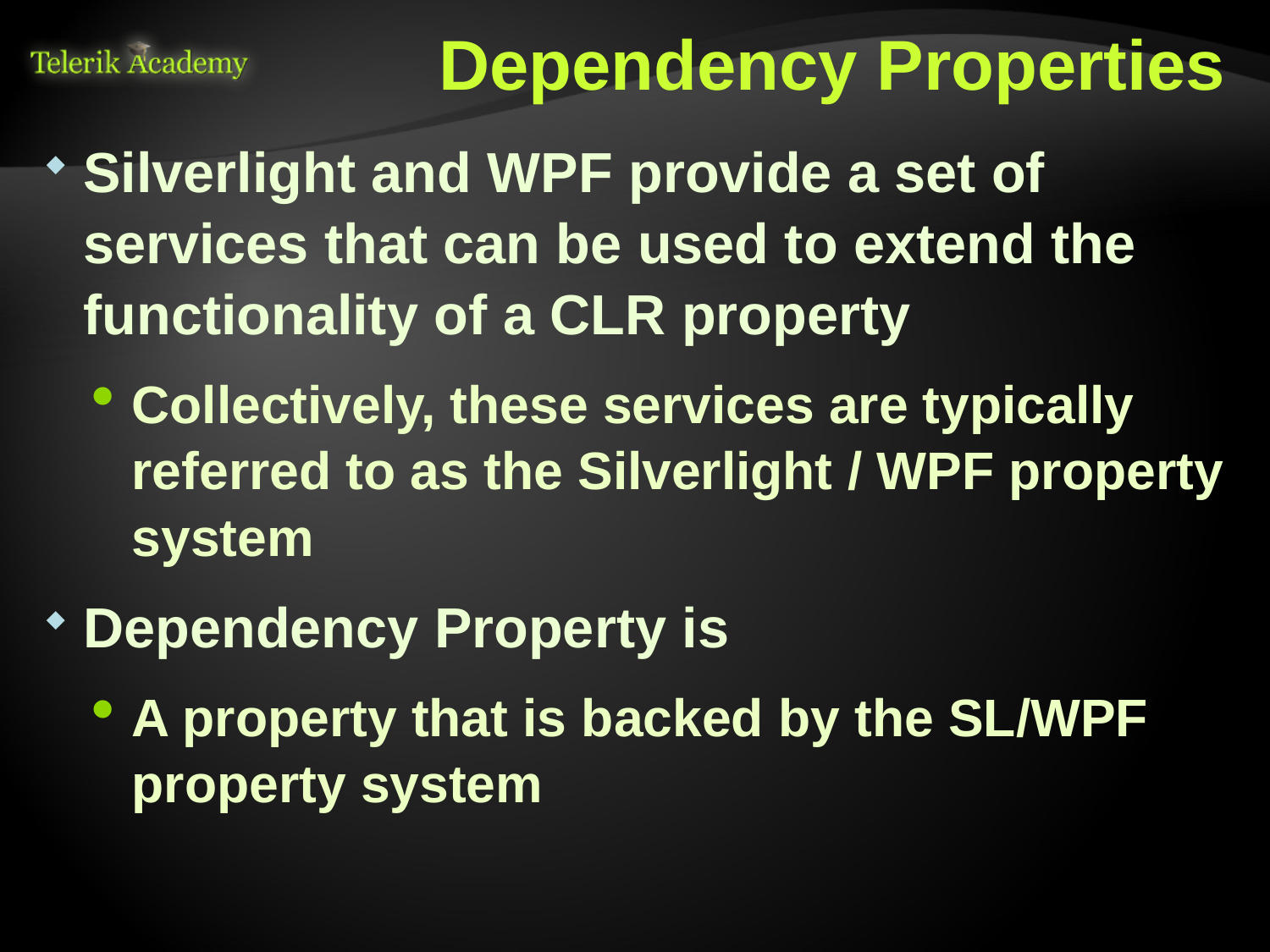

# Dependency Properties
Silverlight and WPF provide a set of services that can be used to extend the functionality of a CLR property
Collectively, these services are typically referred to as the Silverlight / WPF property system
Dependency Property is
A property that is backed by the SL/WPF property system